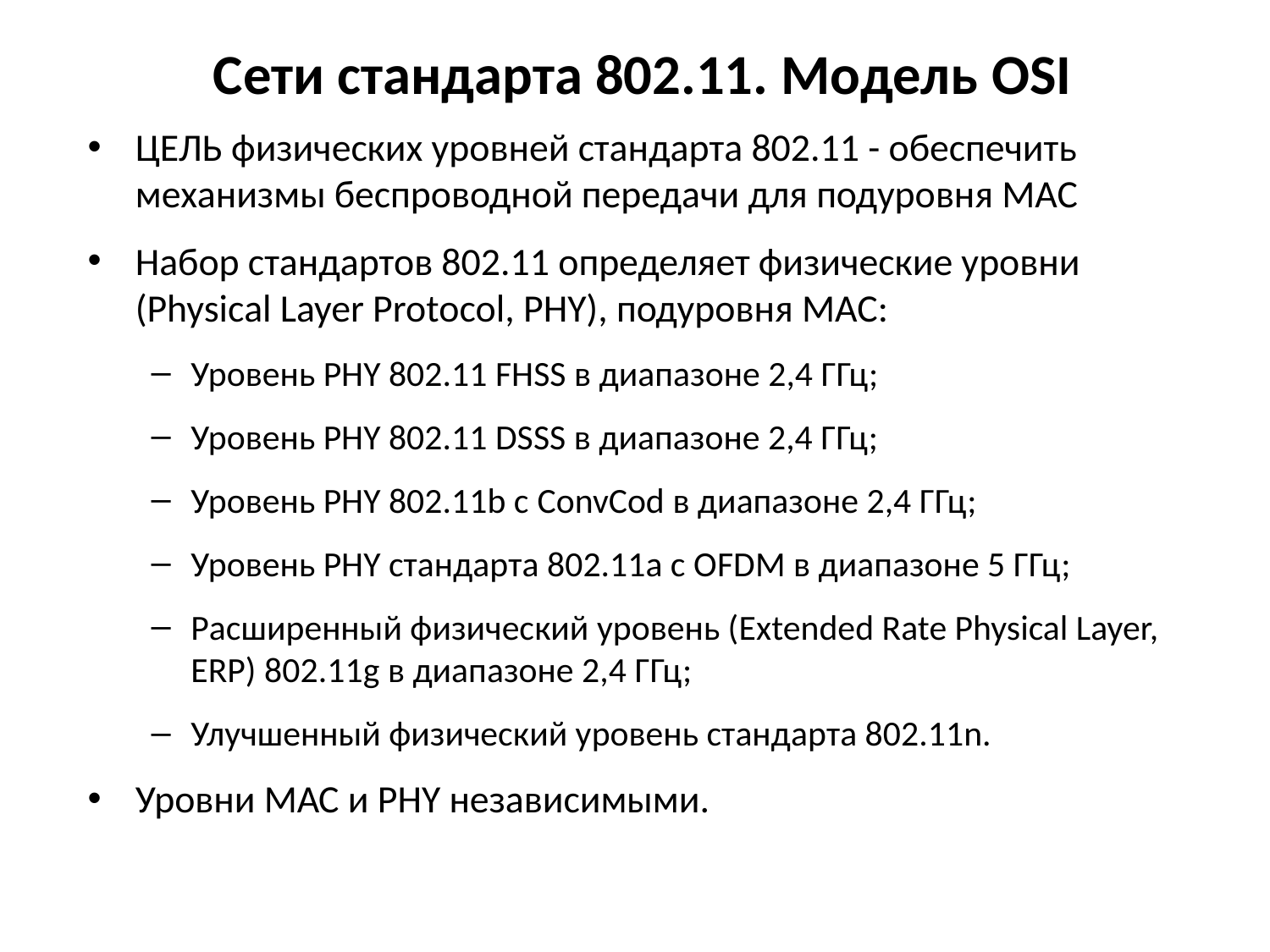

# Сети стандарта 802.11. Модель OSI
ЦЕЛЬ физических уровней стандарта 802.11 - обеспечить механизмы беспроводной передачи для подуровня MAC
Набор стандартов 802.11 определяет физические уровни (Physical Layer Protocol, PHY), подуровня MAC:
Уровень PHY 802.11 FHSS в диапазоне 2,4 ГГц;
Уровень PHY 802.11 DSSS в диапазоне 2,4 ГГц;
Уровень PHY 802.11b с ConvCod в диапазоне 2,4 ГГц;
Уровень PHY стандарта 802.11а с OFDM в диапазоне 5 ГГц;
Расширенный физический уровень (Extended Rate Physical Layer, ERP) 802.11g в диапазоне 2,4 ГГц;
Улучшенный физический уровень стандарта 802.11n.
Уровни МАС и PHY независимыми.